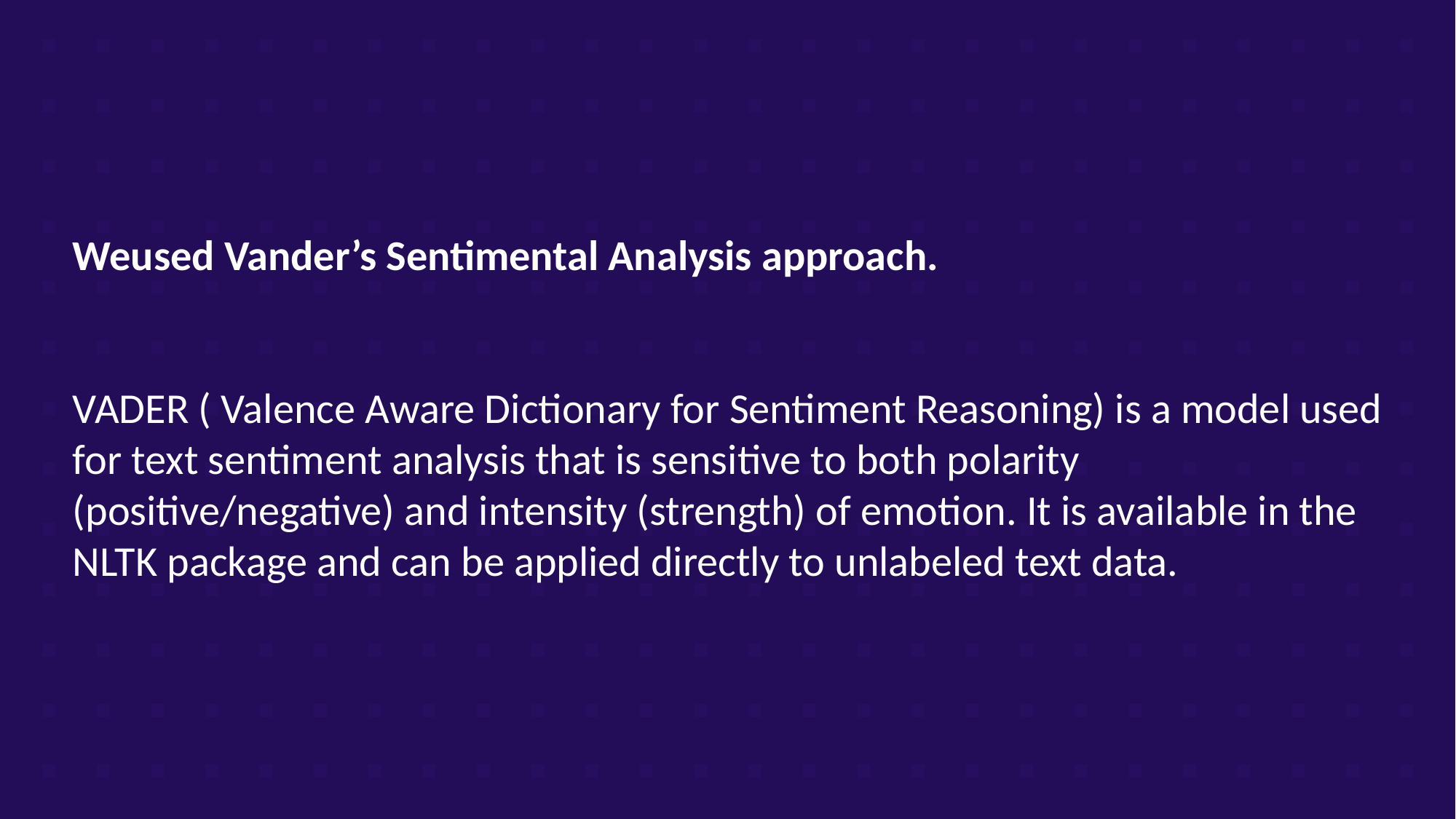

# Weused Vander’s Sentimental Analysis approach. VADER ( Valence Aware Dictionary for Sentiment Reasoning) is a model used for text sentiment analysis that is sensitive to both polarity (positive/negative) and intensity (strength) of emotion. It is available in the NLTK package and can be applied directly to unlabeled text data.